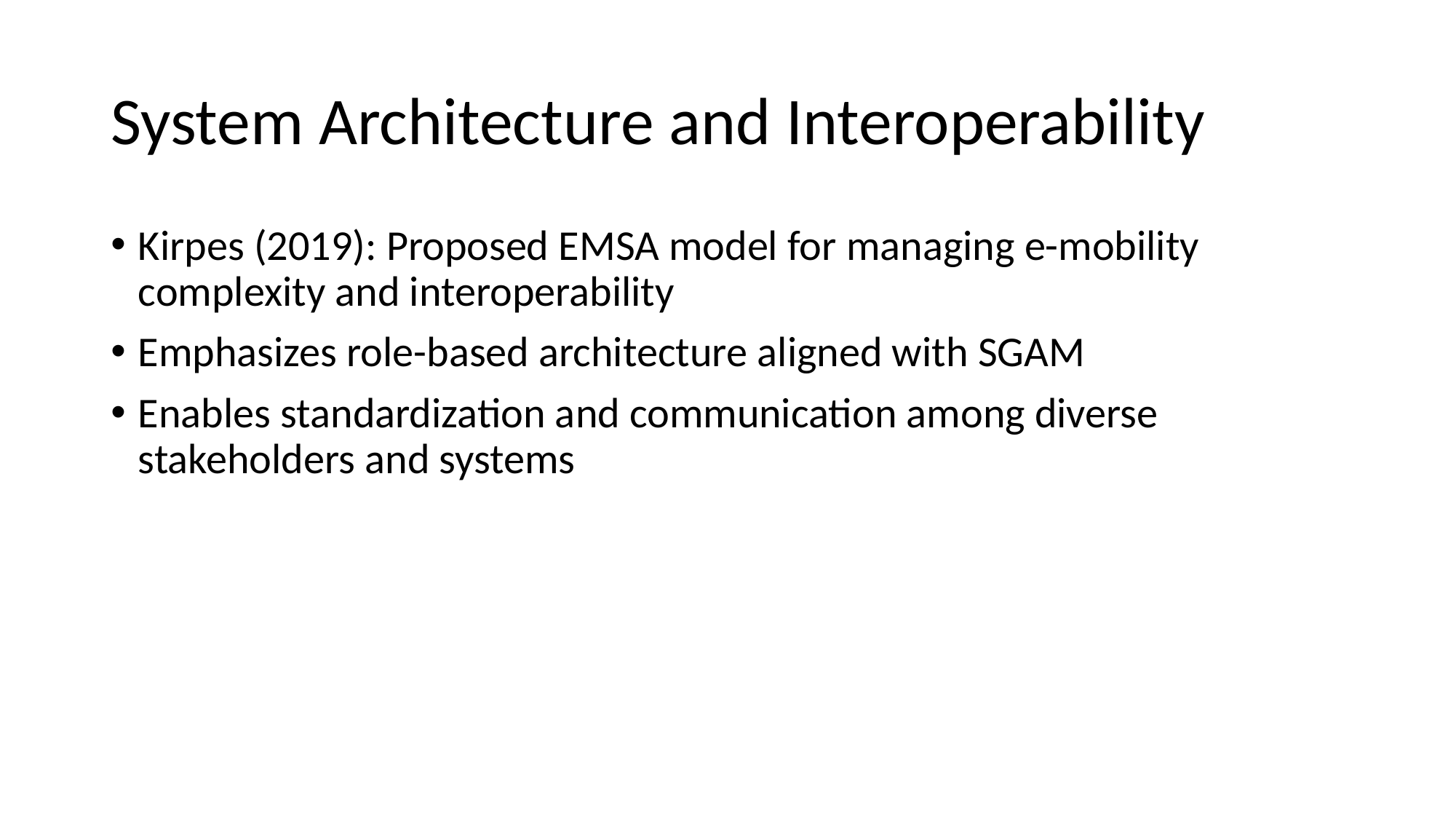

# System Architecture and Interoperability
Kirpes (2019): Proposed EMSA model for managing e-mobility complexity and interoperability
Emphasizes role-based architecture aligned with SGAM
Enables standardization and communication among diverse stakeholders and systems